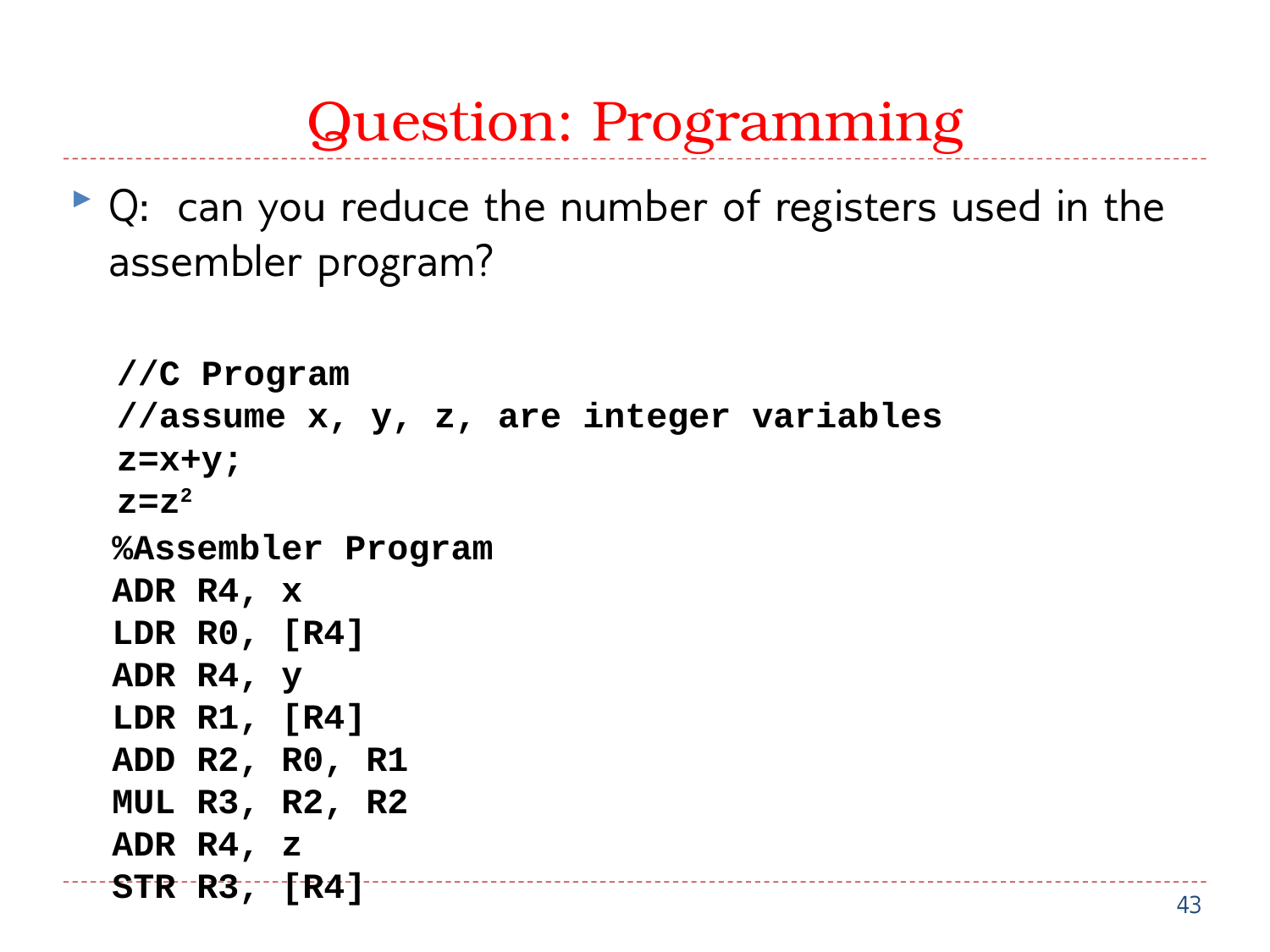

# Question: Programming
Q:  can you reduce the number of registers used in the assembler program?
//C Program
//assume x, y, z, are integer variables
z=x+y;
z=z2
%Assembler Program
ADR R4, x
LDR R0, [R4]
ADR R4, y
LDR R1, [R4]
ADD R2, R0, R1
MUL R3, R2, R2
ADR R4, z
STR R3, [R4]